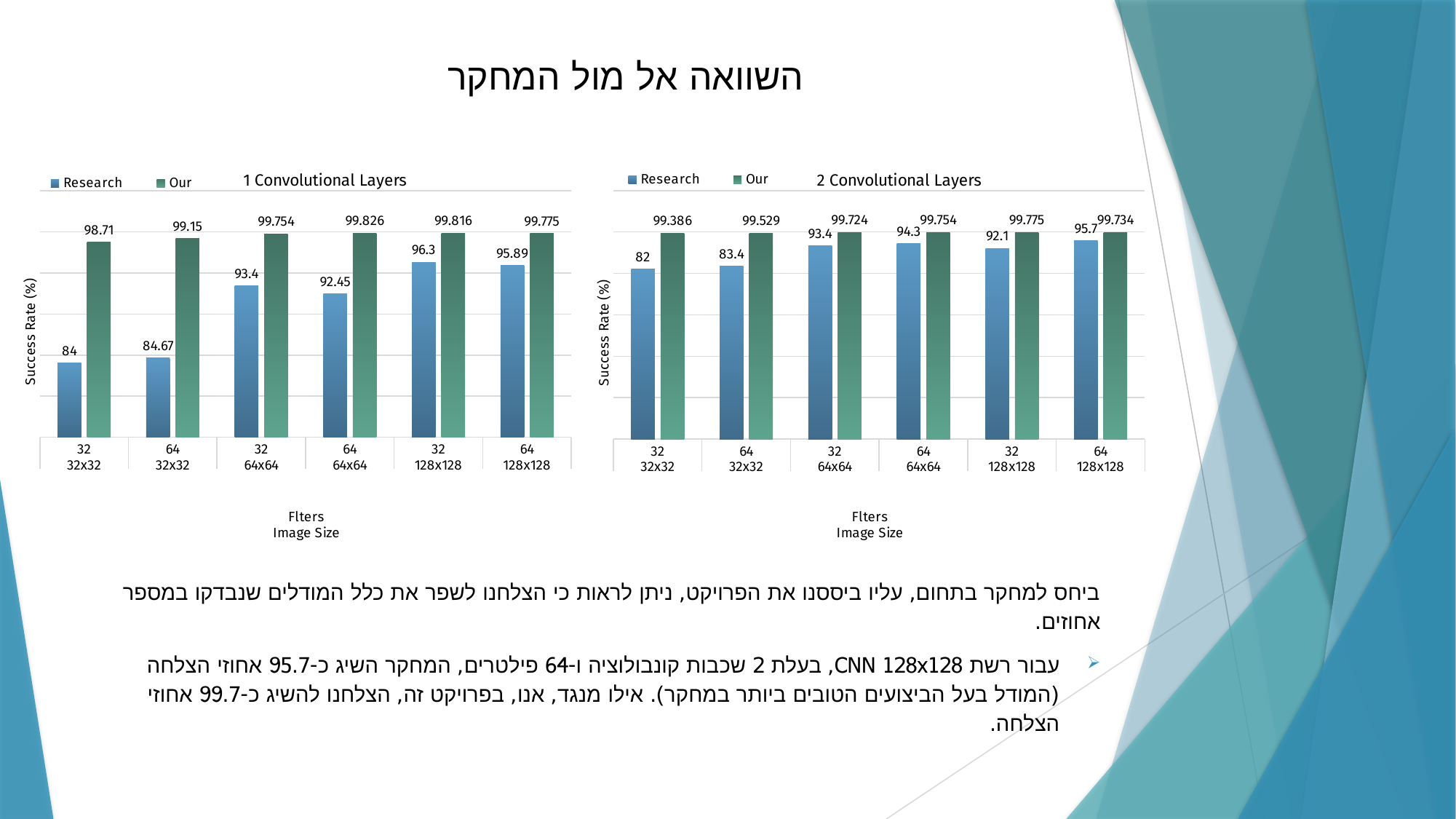

השוואה אל מול המחקר

### Chart: 1 Convolutional Layers

| Category | Research  | Our |
|---|---|---|
| 32 | 84.0 | 98.71 |
| 64 | 84.67 | 99.15 |
| 32 | 93.4 | 99.754 |
| 64 | 92.45 | 99.826 |
| 32 | 96.3 | 99.816 |
| 64 | 95.89 | 99.775 |

### Chart: 2 Convolutional Layers

| Category | Research  | Our |
|---|---|---|
| 32 | 82.0 | 99.386 |
| 64 | 83.4 | 99.529 |
| 32 | 93.4 | 99.724 |
| 64 | 94.3 | 99.754 |
| 32 | 92.1 | 99.775 |
| 64 | 95.7 | 99.734 |
ביחס למחקר בתחום, עליו ביססנו את הפרויקט, ניתן לראות כי הצלחנו לשפר את כלל המודלים שנבדקו במספר אחוזים.
עבור רשת CNN 128x128, בעלת 2 שכבות קונבולוציה ו-64 פילטרים, המחקר השיג כ-95.7 אחוזי הצלחה (המודל בעל הביצועים הטובים ביותר במחקר). אילו מנגד, אנו, בפרויקט זה, הצלחנו להשיג כ-99.7 אחוזי הצלחה.